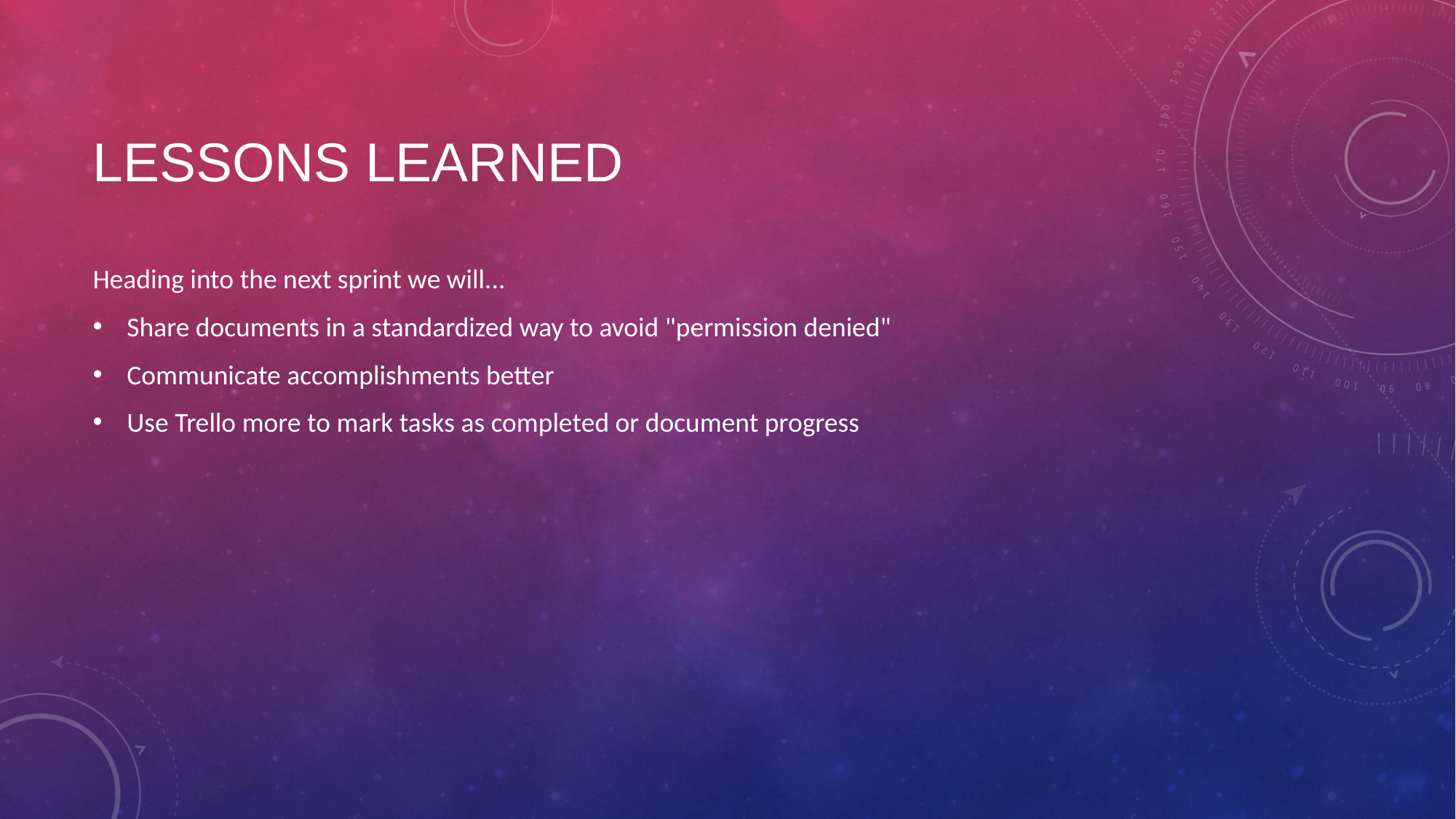

# Lessons Learned
Heading into the next sprint we will...
Share documents in a standardized way to avoid "permission denied"
Communicate accomplishments better
Use Trello more to mark tasks as completed or document progress